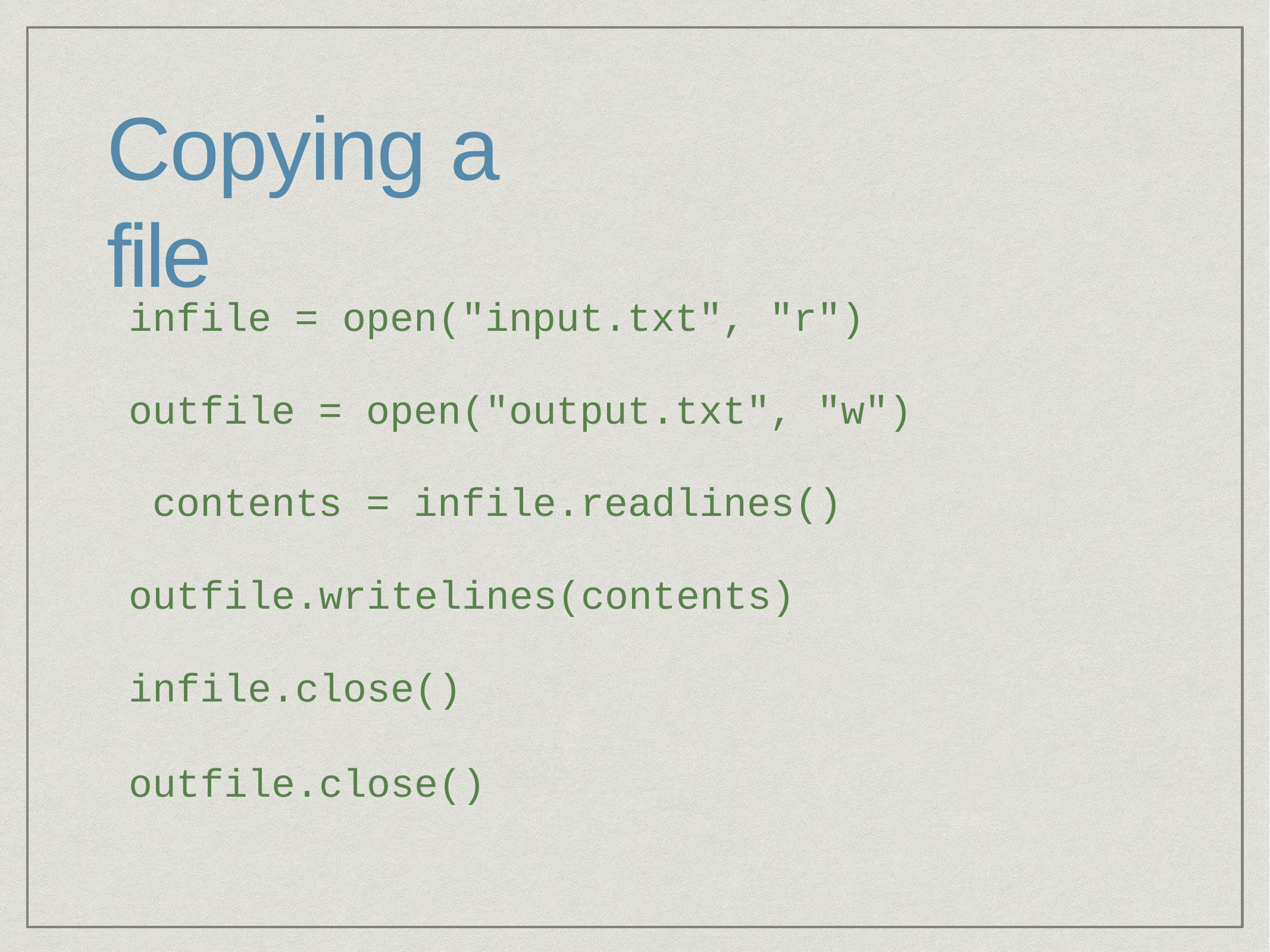

# Copying a file
infile = open("input.txt", "r")
outfile = open("output.txt", "w")  contents = infile.readlines()  outfile.writelines(contents)  infile.close()

outfile.close()